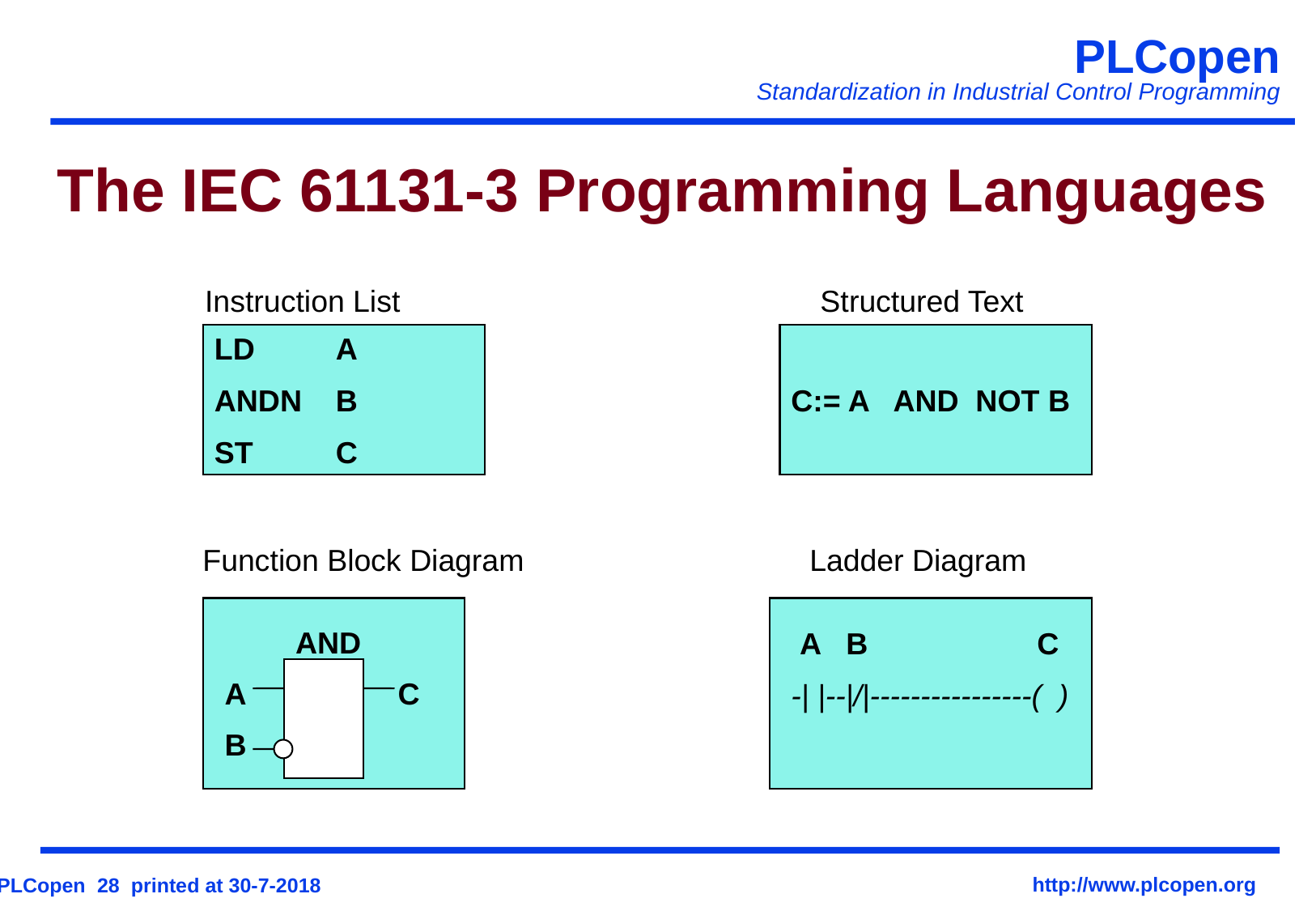

# The IEC 61131-3 Programming Languages
	Instruction List             			 Structured Text
LD	A
ANDN	B
ST	C

AND

A                  C
B

C:= A   AND  NOT B

 A   B                    C
-| |--|/|----------------(  )

	Function Block Diagram    			Ladder Diagram